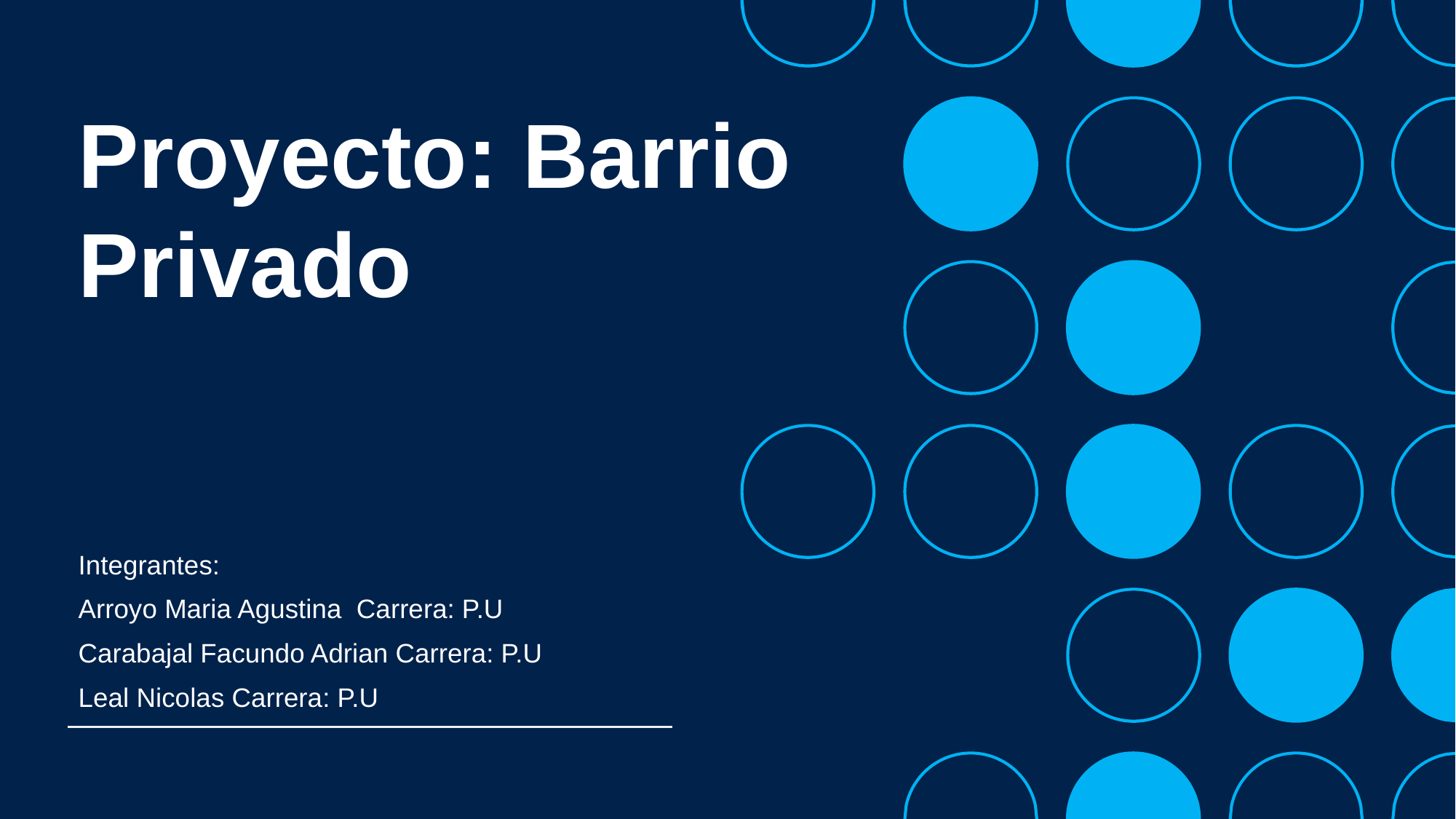

# Proyecto: Barrio Privado
Integrantes:
Arroyo Maria Agustina  Carrera: P.U
Carabajal Facundo Adrian Carrera: P.U
Leal Nicolas Carrera: P.U